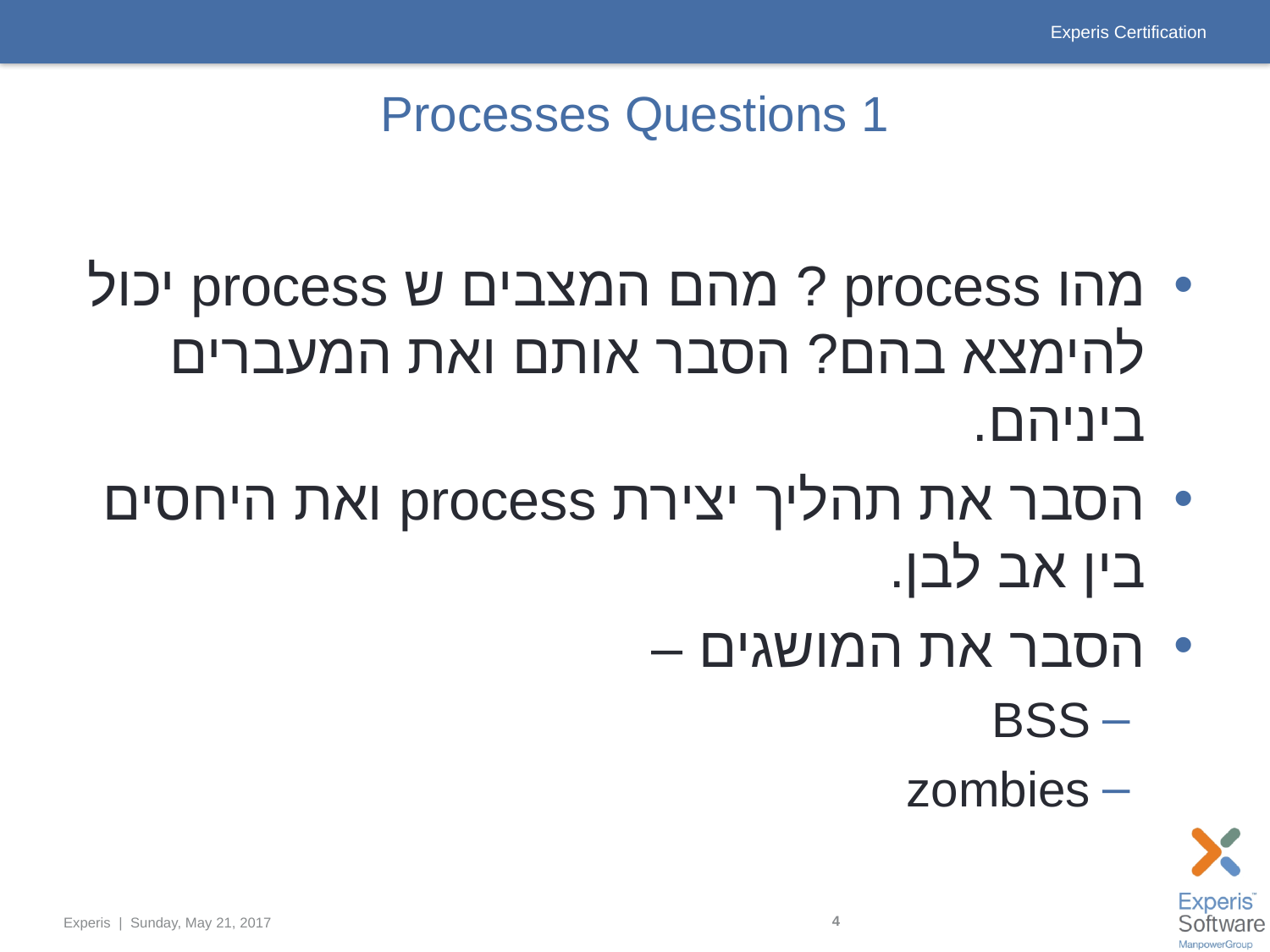

# Processes Questions 1
מהו process ? מהם המצבים ש process יכול להימצא בהם? הסבר אותם ואת המעברים ביניהם.
הסבר את תהליך יצירת process ואת היחסים בין אב לבן.
הסבר את המושגים –
BSS
zombies